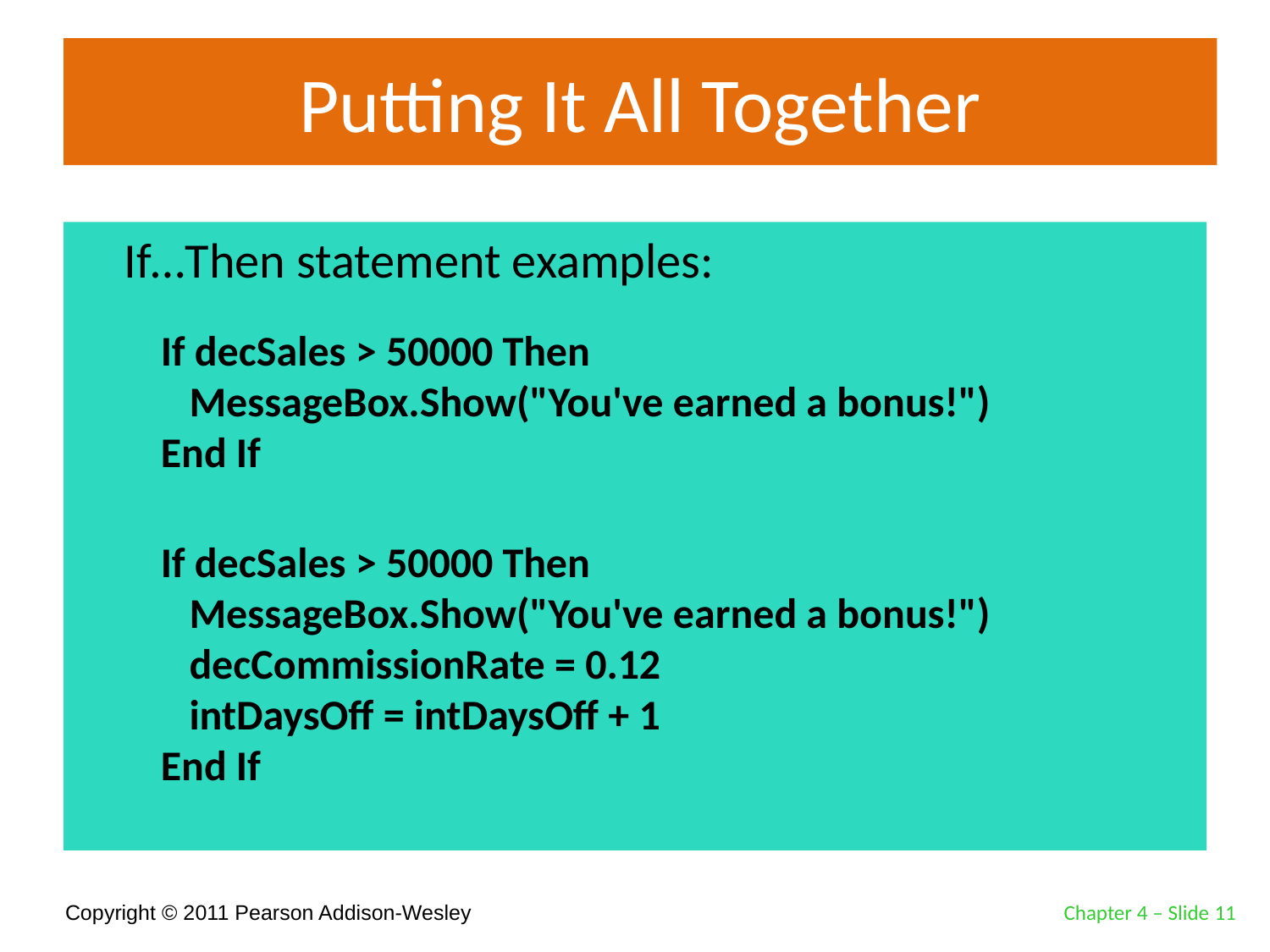

# Putting It All Together
	If…Then statement examples:

If decSales > 50000 Then
   MessageBox.Show("You've earned a bonus!")
End If
If decSales > 50000 Then
   MessageBox.Show("You've earned a bonus!")
   decCommissionRate = 0.12
   intDaysOff = intDaysOff + 1
End If
Chapter 4 – Slide 11